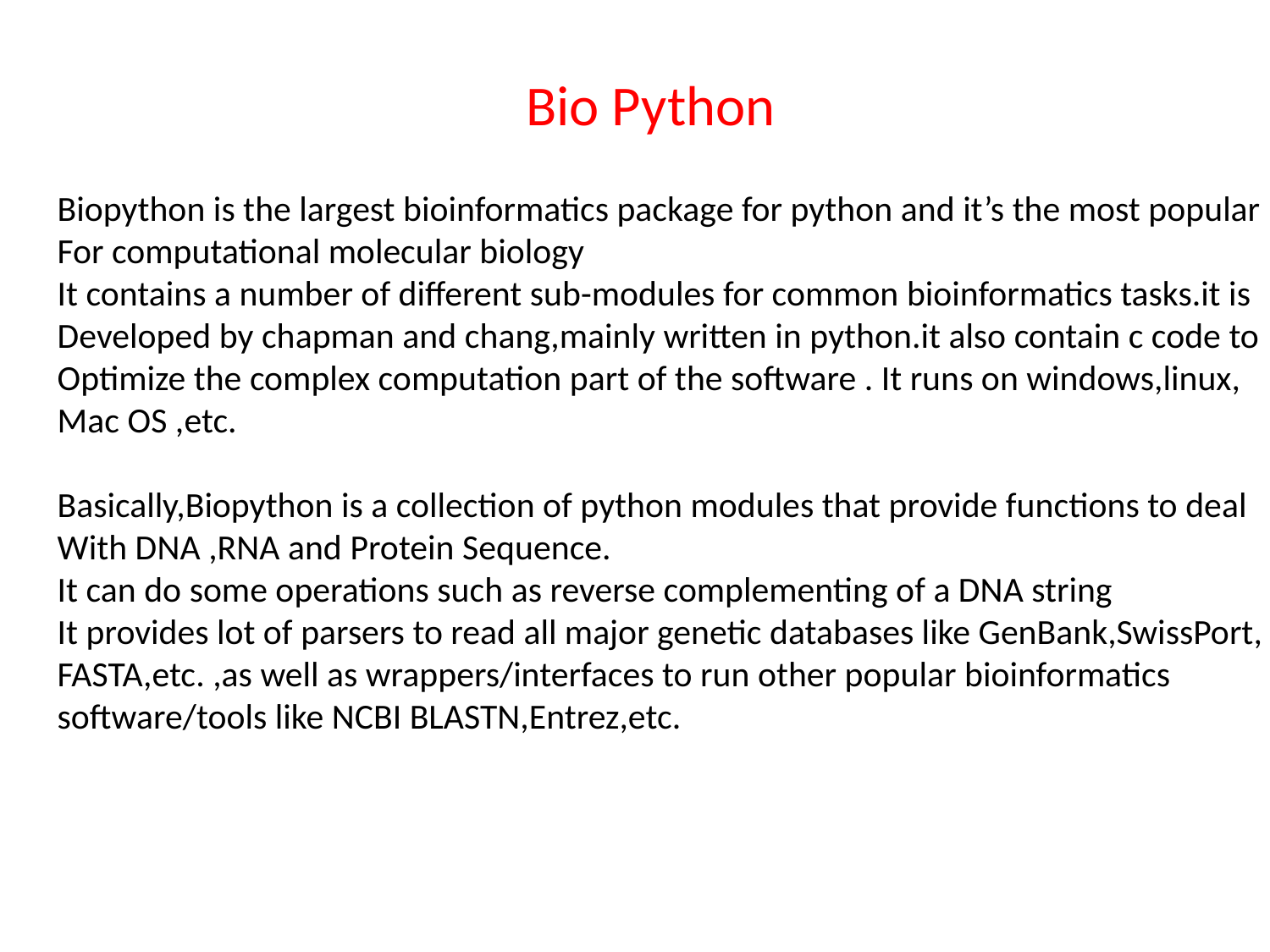

Bio Python
Biopython is the largest bioinformatics package for python and it’s the most popular
For computational molecular biology
It contains a number of different sub-modules for common bioinformatics tasks.it is
Developed by chapman and chang,mainly written in python.it also contain c code to
Optimize the complex computation part of the software . It runs on windows,linux,
Mac OS ,etc.

Basically,Biopython is a collection of python modules that provide functions to deal
With DNA ,RNA and Protein Sequence.
It can do some operations such as reverse complementing of a DNA string
It provides lot of parsers to read all major genetic databases like GenBank,SwissPort,
FASTA,etc. ,as well as wrappers/interfaces to run other popular bioinformatics
software/tools like NCBI BLASTN,Entrez,etc.